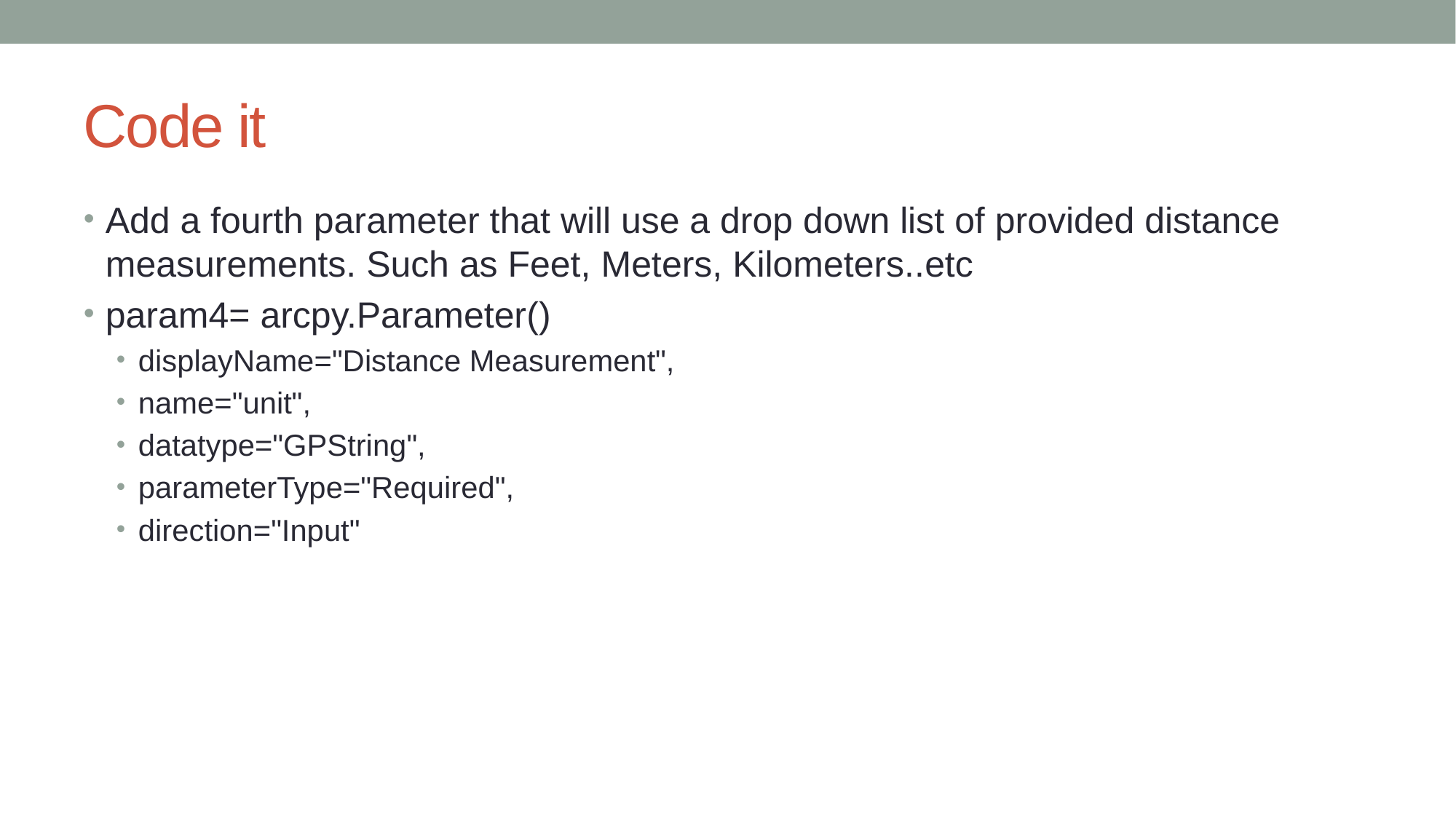

# Code it
Add a fourth parameter that will use a drop down list of provided distance measurements. Such as Feet, Meters, Kilometers..etc
param4= arcpy.Parameter()
displayName="Distance Measurement",
name="unit",
datatype="GPString",
parameterType="Required",
direction="Input"